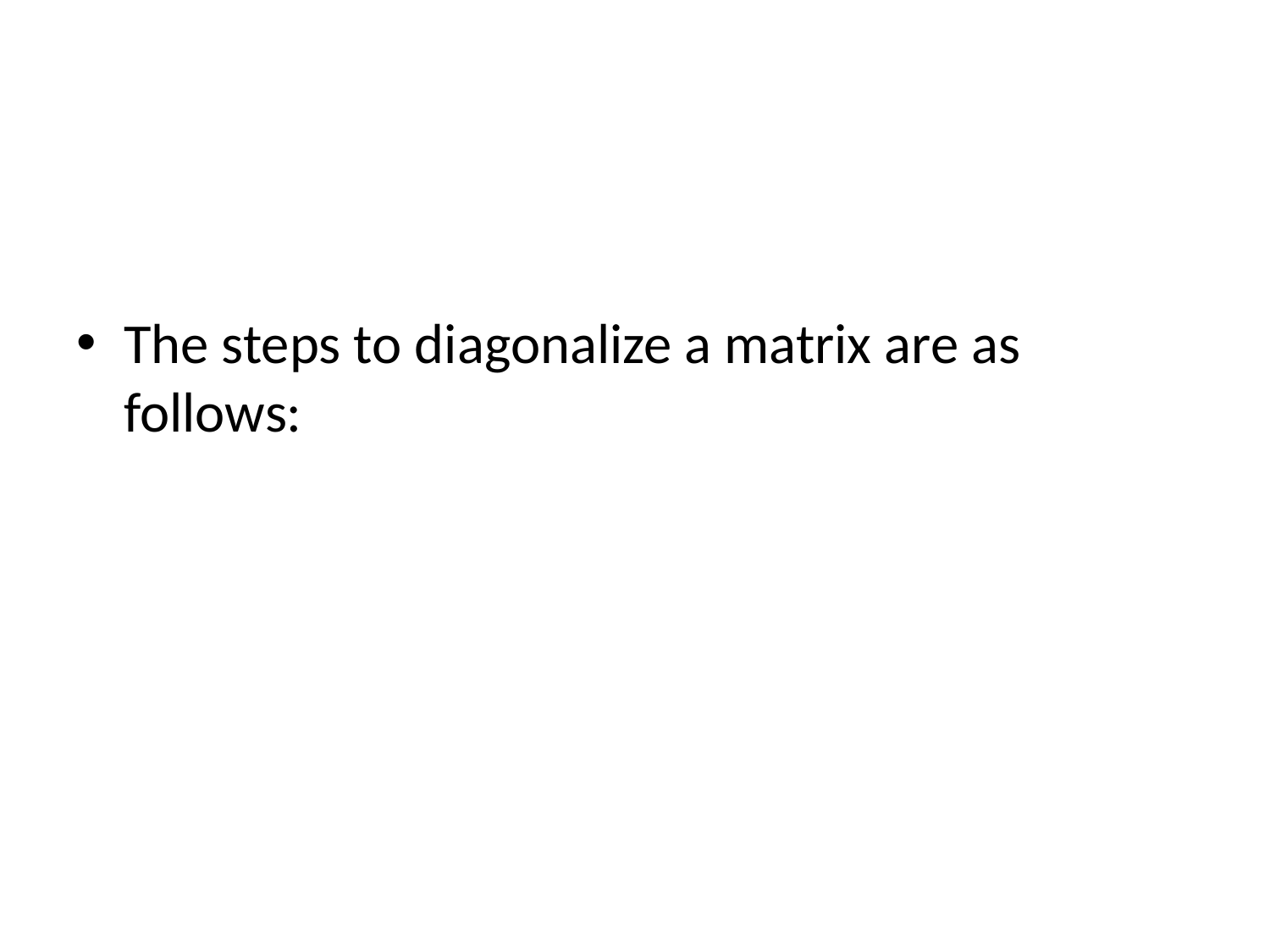

#

The steps to diagonalize a matrix are as follows: